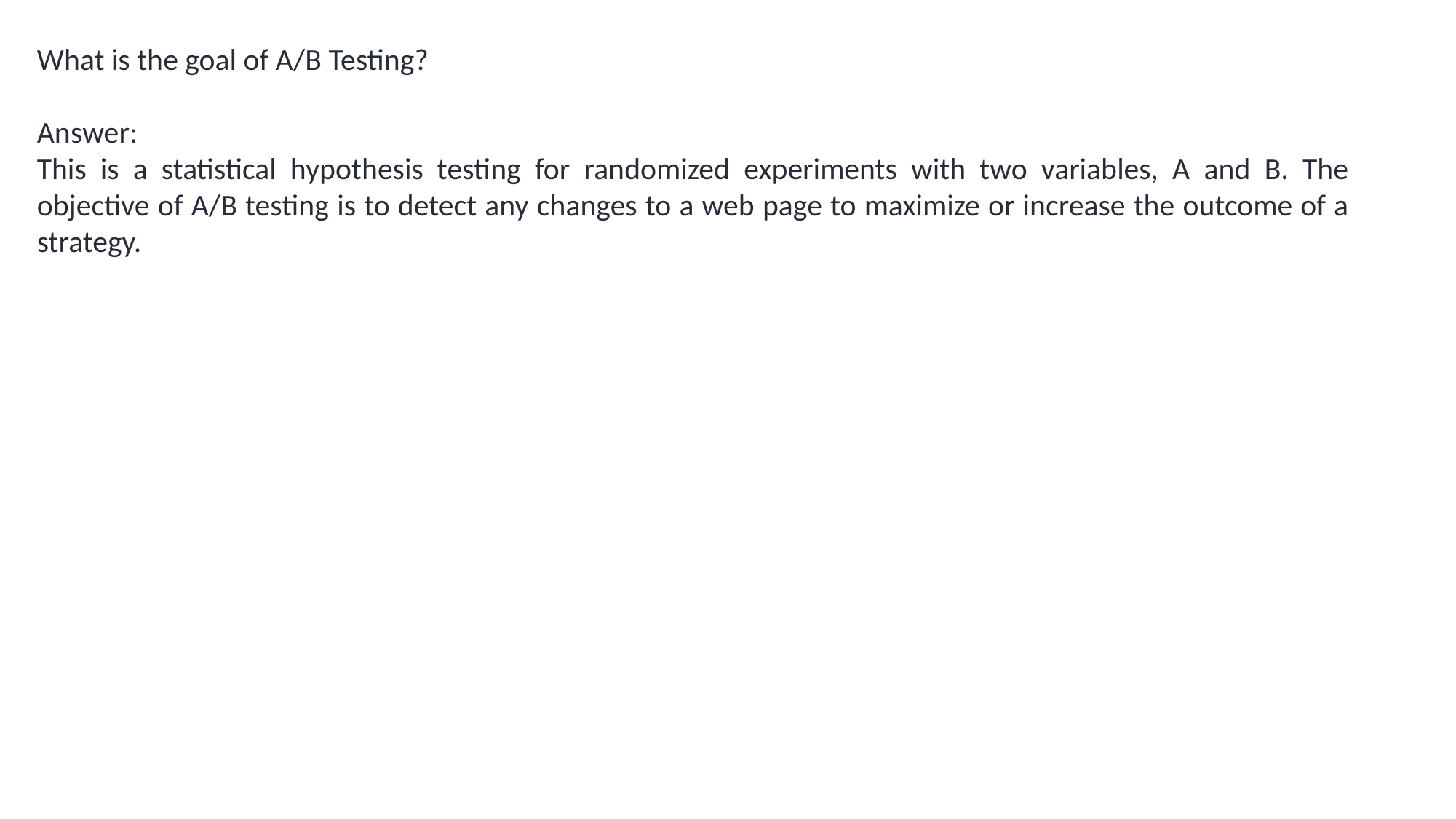

What is the goal of A/B Testing?

Answer:
This is a statistical hypothesis testing for randomized experiments with two variables, A and B. The objective of A/B testing is to detect any changes to a web page to maximize or increase the outcome of a strategy.